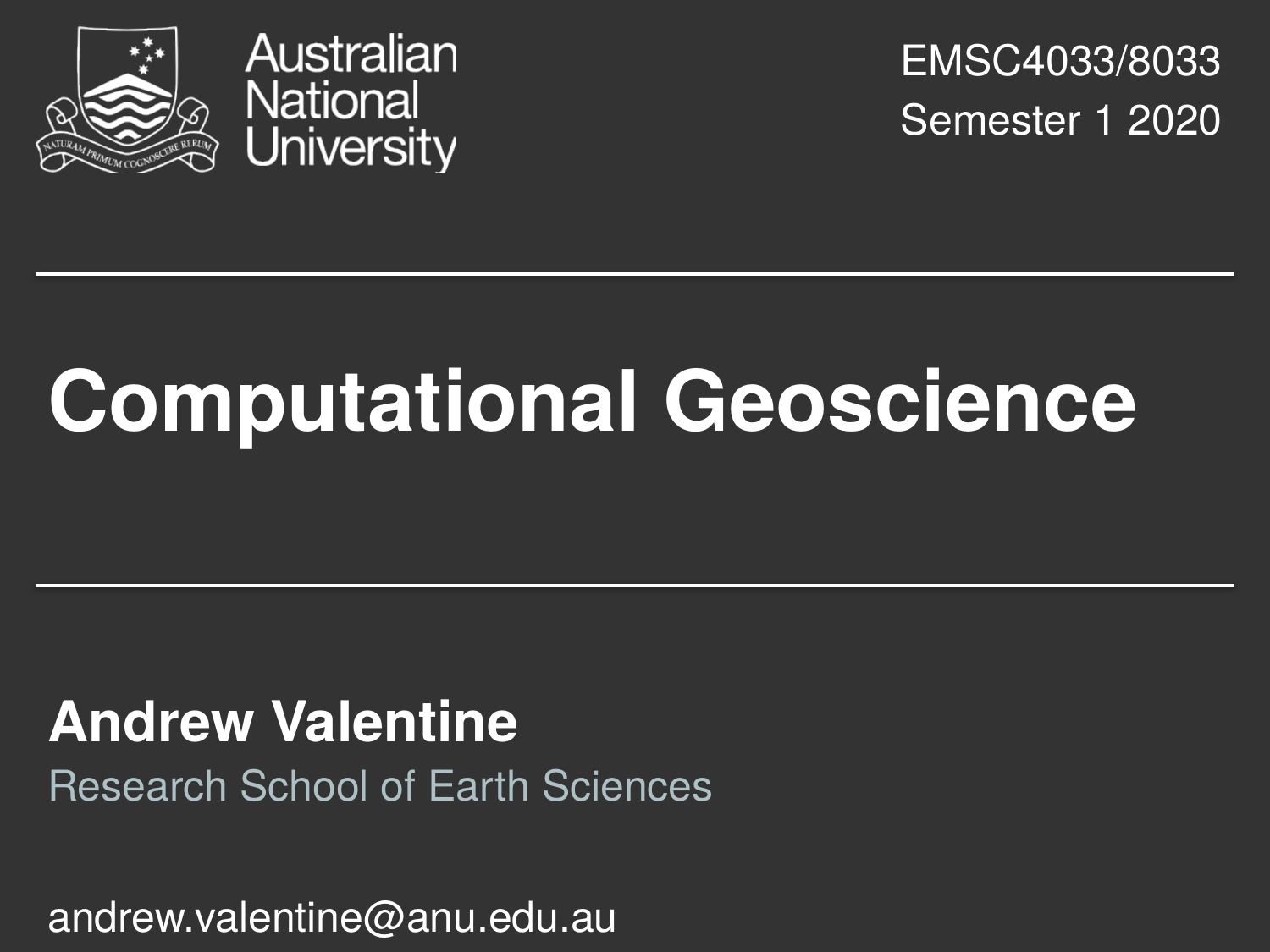

EMSC4033/8033
Semester 1 2020
Computational Geoscience
Andrew Valentine
Research School of Earth Sciences
andrew.valentine@anu.edu.au